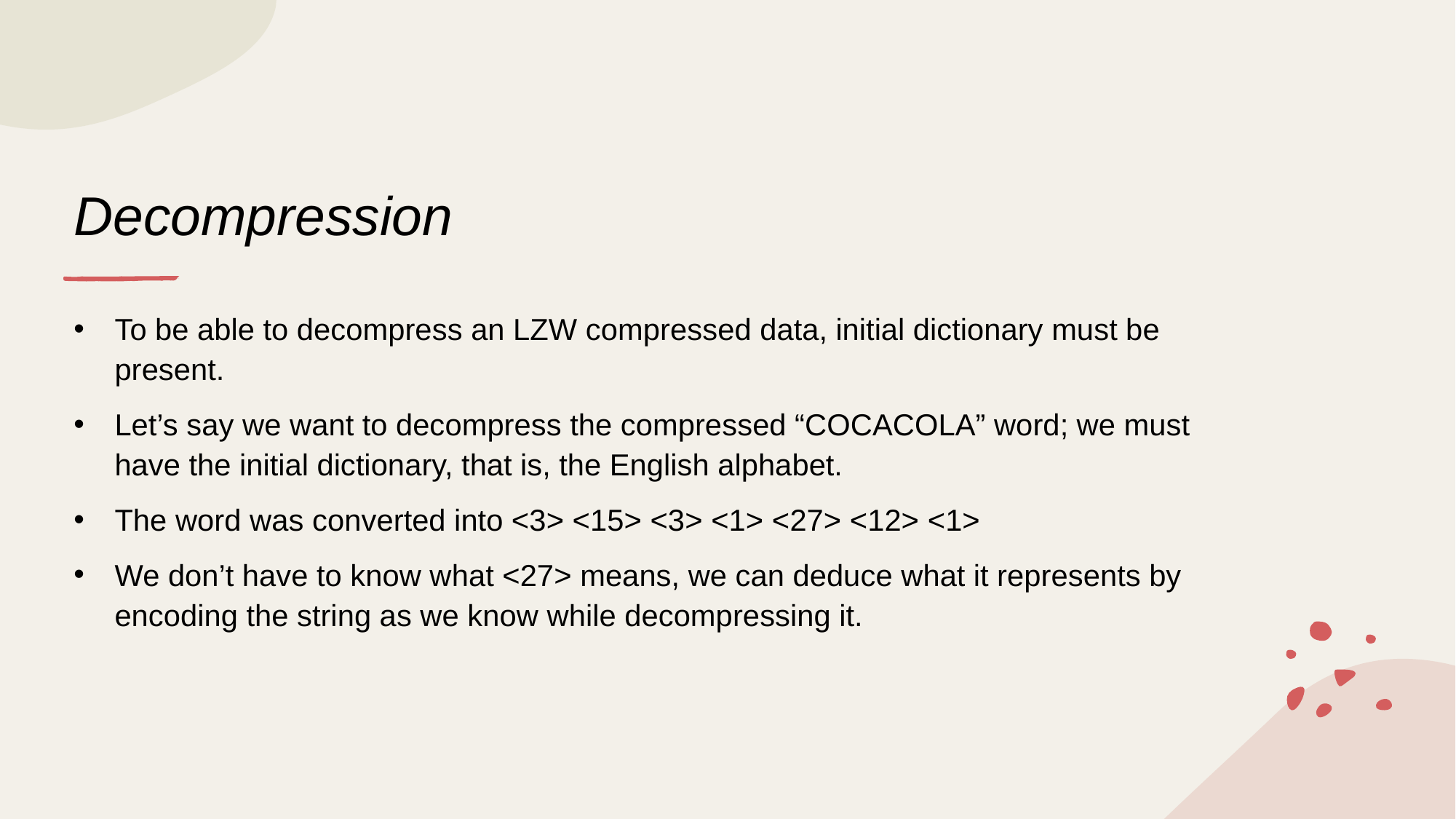

# Decompression
To be able to decompress an LZW compressed data, initial dictionary must be present.
Let’s say we want to decompress the compressed “COCACOLA” word; we must have the initial dictionary, that is, the English alphabet.
The word was converted into <3> <15> <3> <1> <27> <12> <1>
We don’t have to know what <27> means, we can deduce what it represents by encoding the string as we know while decompressing it.